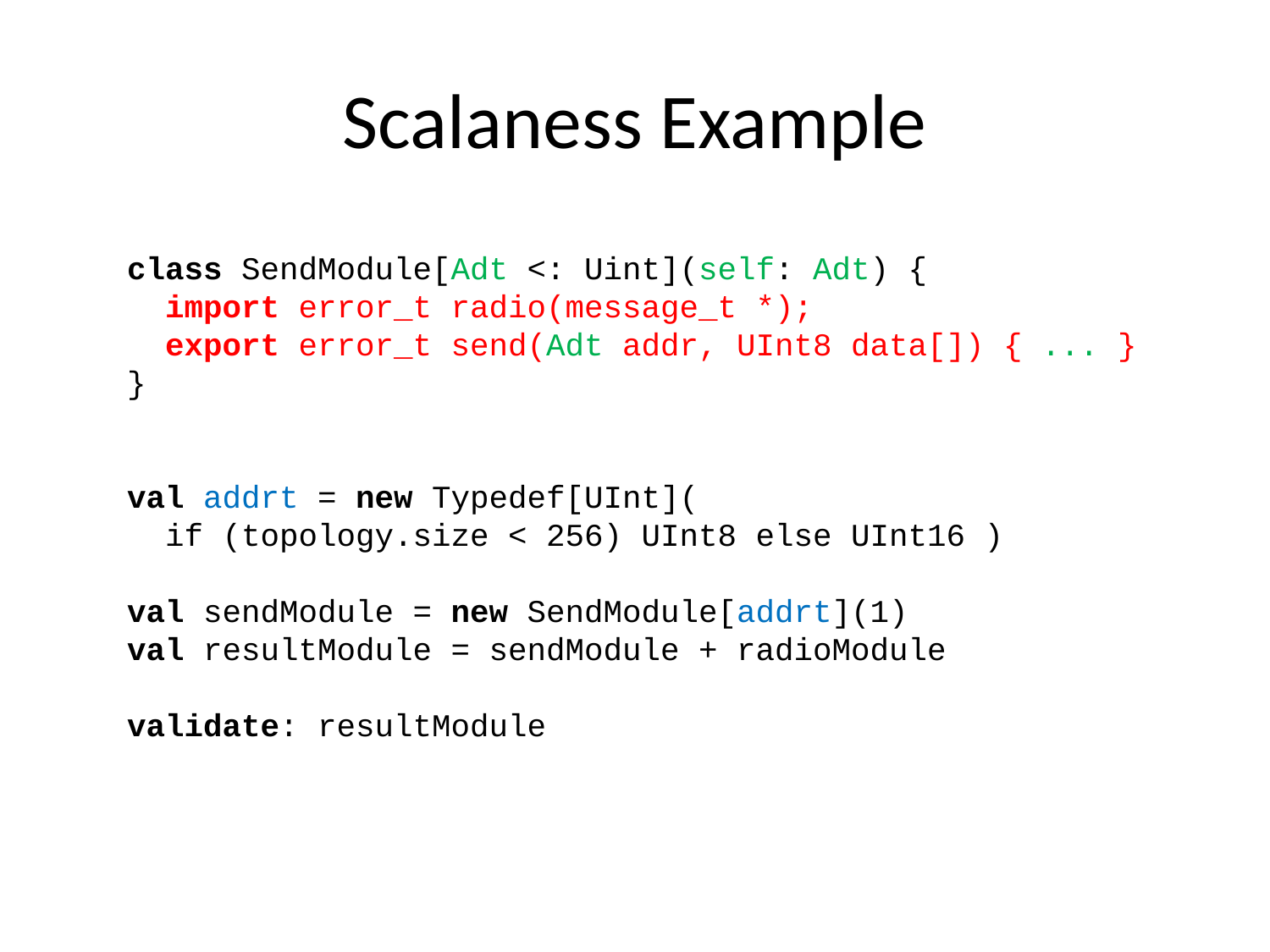

# Scalaness Example
class SendModule[Adt <: Uint](self: Adt) {
  import error_t radio(message_t *);
  export error_t send(Adt addr, UInt8 data[]) { ... }
}
val addrt = new Typedef[UInt](
  if (topology.size < 256) UInt8 else UInt16 )

val sendModule = new SendModule[addrt](1)
val resultModule = sendModule + radioModule

validate: resultModule